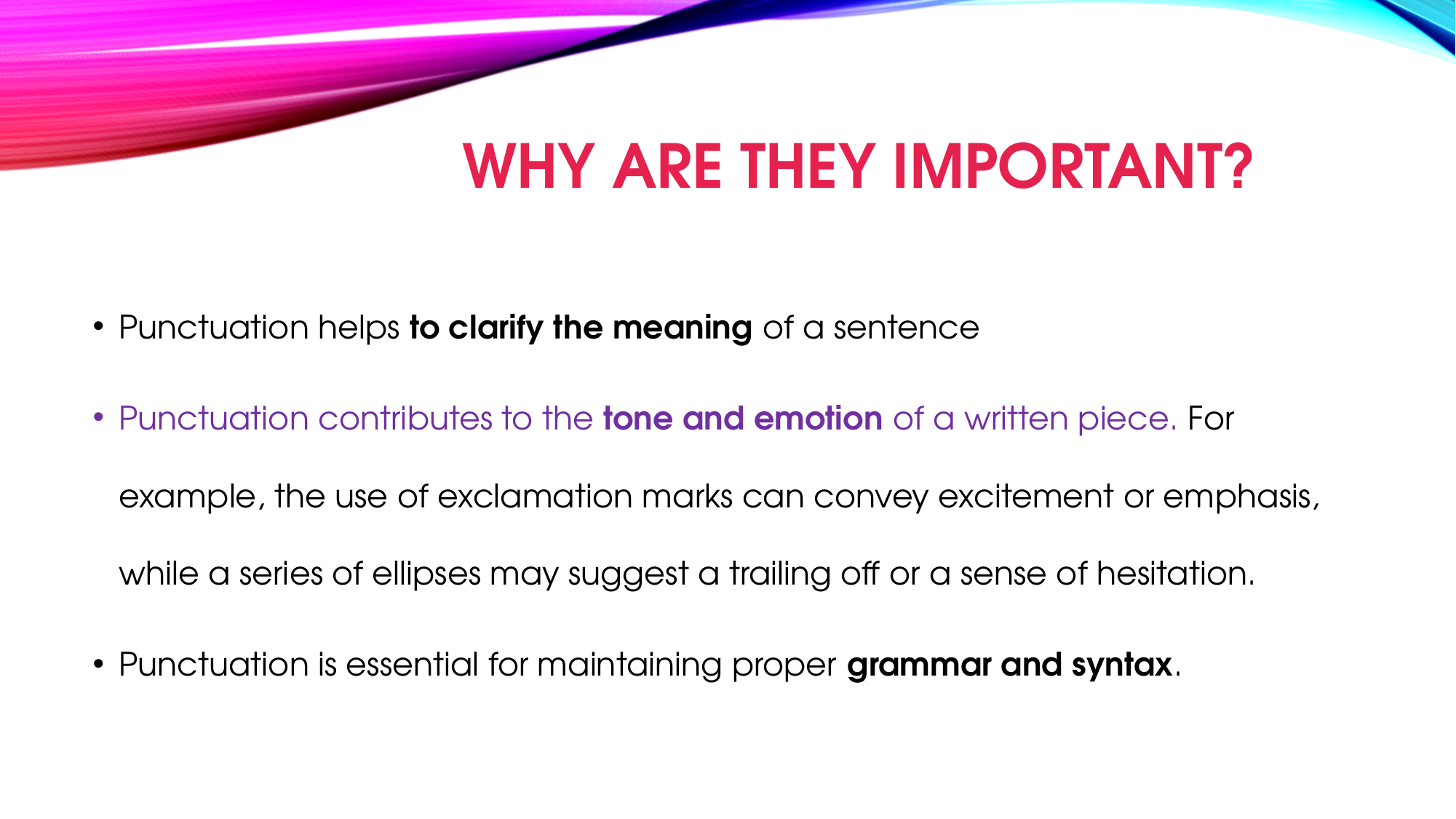

# Why Are They Important?
Punctuation helps to clarify the meaning of a sentence
Punctuation contributes to the tone and emotion of a written piece. For example, the use of exclamation marks can convey excitement or emphasis, while a series of ellipses may suggest a trailing off or a sense of hesitation.
Punctuation is essential for maintaining proper grammar and syntax.